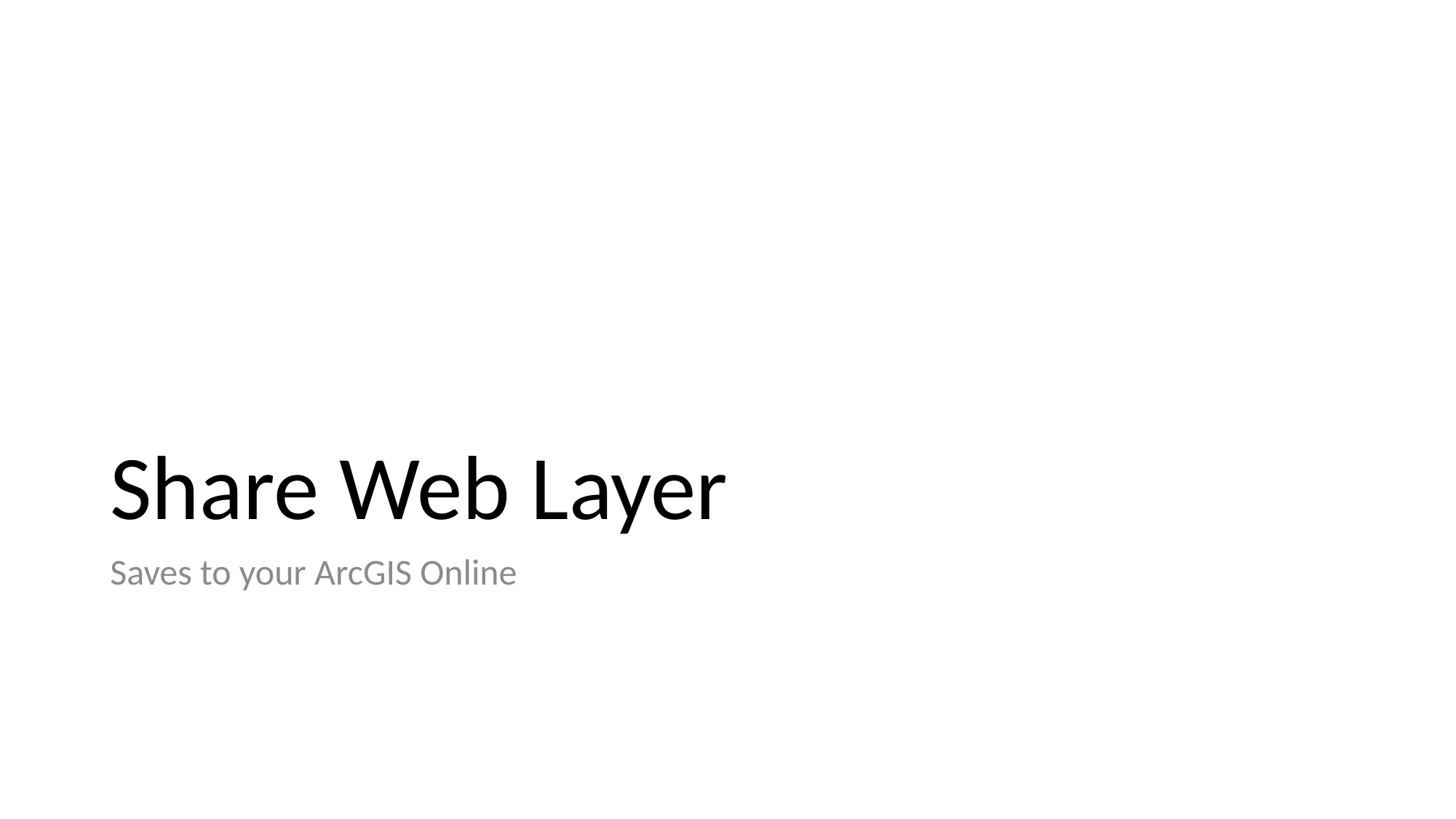

# Share Web Layer
Saves to your ArcGIS Online